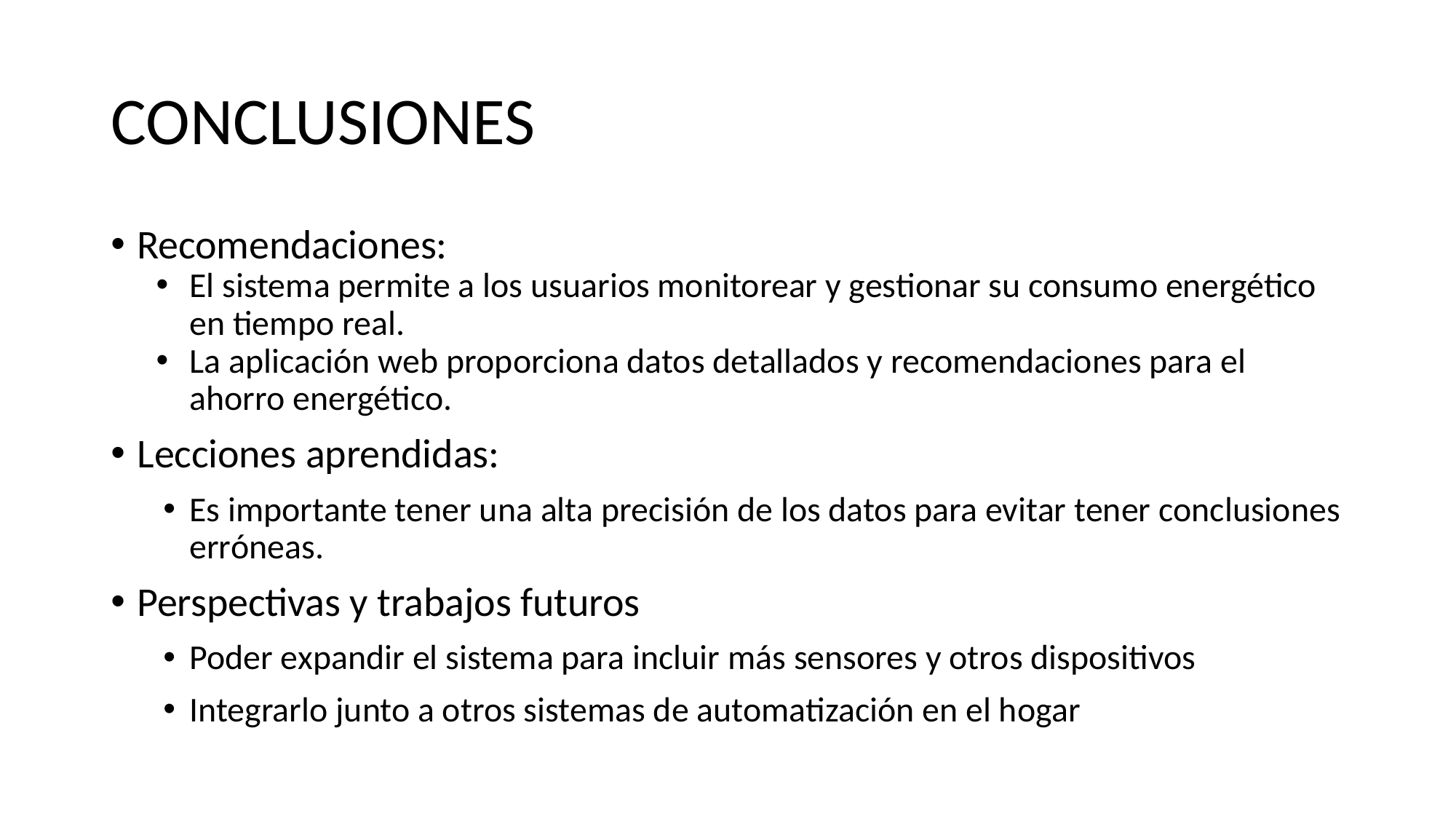

# CONCLUSIONES
Recomendaciones:
El sistema permite a los usuarios monitorear y gestionar su consumo energético en tiempo real.
La aplicación web proporciona datos detallados y recomendaciones para el ahorro energético.
Lecciones aprendidas:
Es importante tener una alta precisión de los datos para evitar tener conclusiones erróneas.
Perspectivas y trabajos futuros
Poder expandir el sistema para incluir más sensores y otros dispositivos
Integrarlo junto a otros sistemas de automatización en el hogar